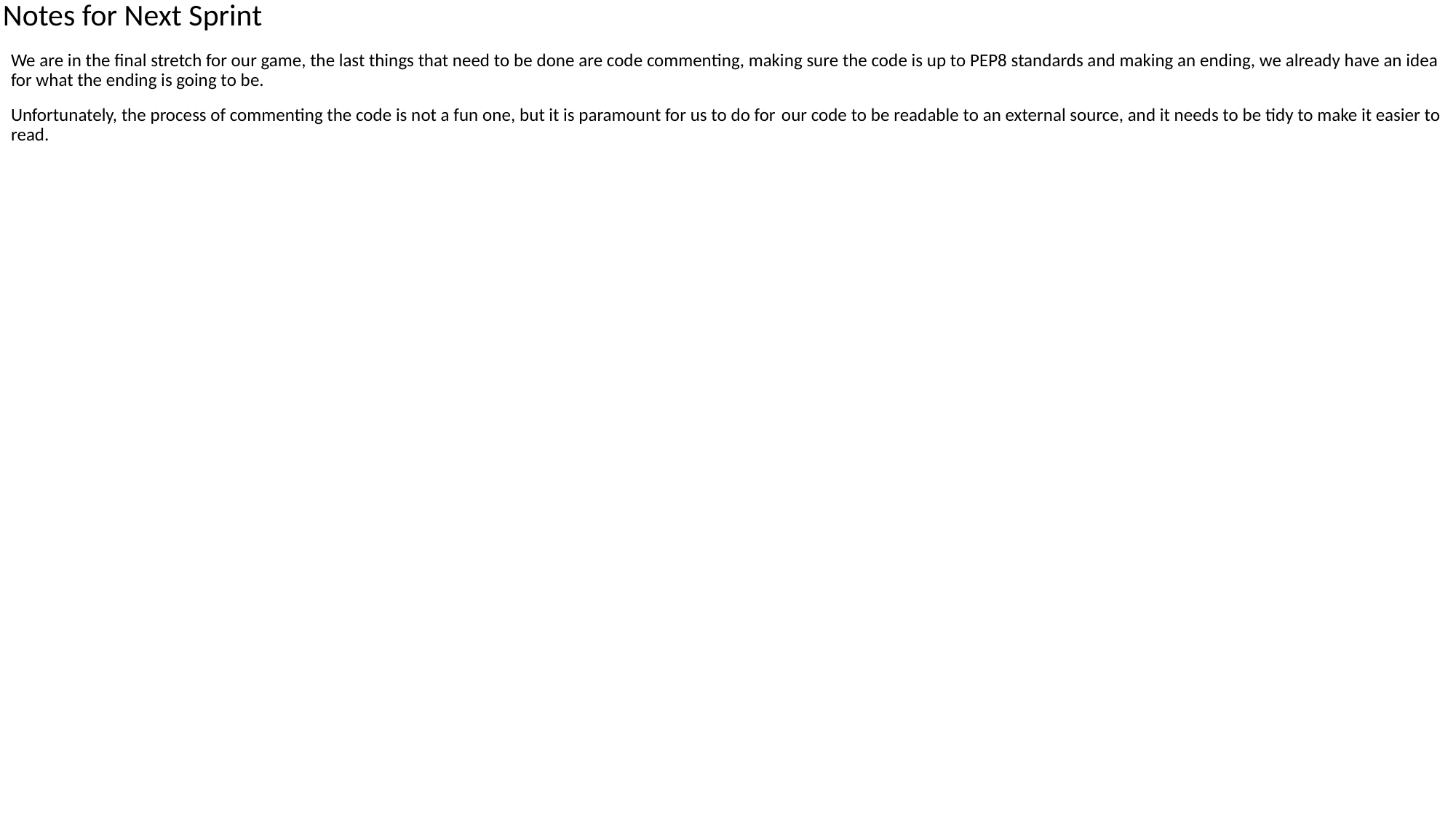

# Notes for Next Sprint
We are in the final stretch for our game, the last things that need to be done are code commenting, making sure the code is up to PEP8 standards and making an ending, we already have an idea for what the ending is going to be.
Unfortunately, the process of commenting the code is not a fun one, but it is paramount for us to do for our code to be readable to an external source, and it needs to be tidy to make it easier to read.